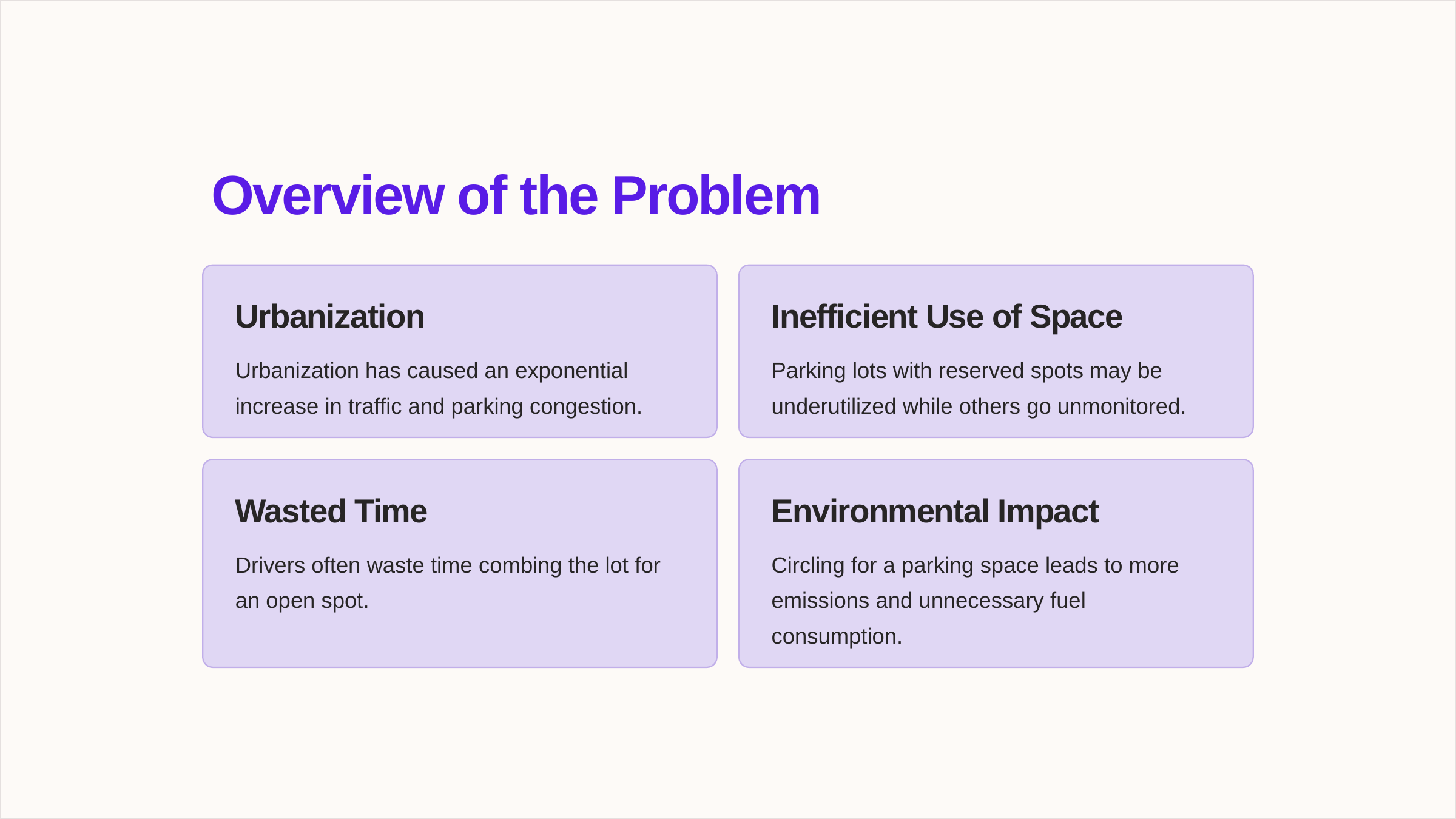

Overview of the Problem

Urbanization
Inefficient Use of Space
Urbanization has caused an exponential increase in traffic and parking congestion.
Parking lots with reserved spots may be underutilized while others go unmonitored.

Wasted Time
Environmental Impact
Drivers often waste time combing the lot for an open spot.
Circling for a parking space leads to more emissions and unnecessary fuel consumption.